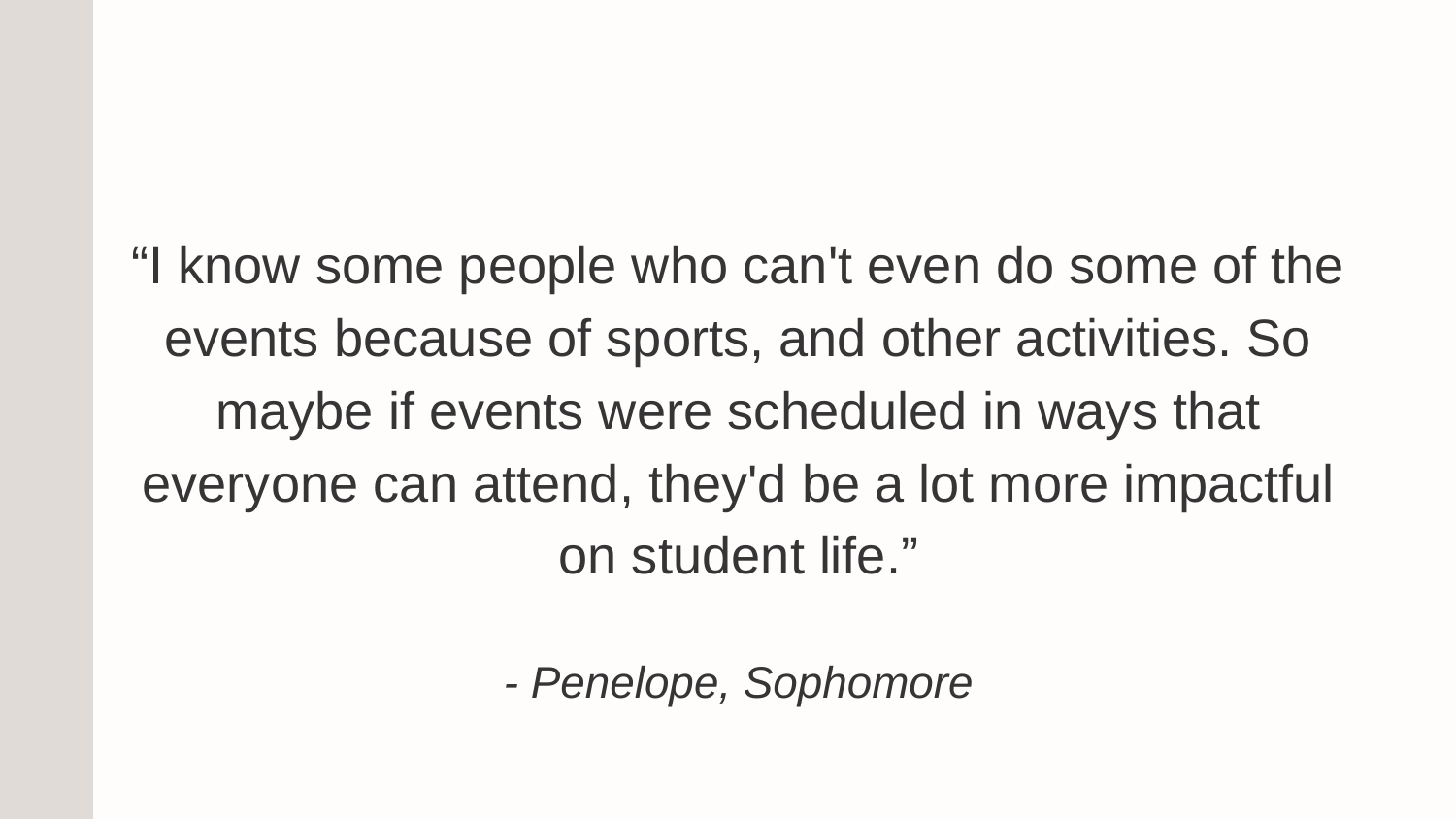

“I know some people who can't even do some of the events because of sports, and other activities. So maybe if events were scheduled in ways that everyone can attend, they'd be a lot more impactful on student life.”

- Penelope, Sophomore